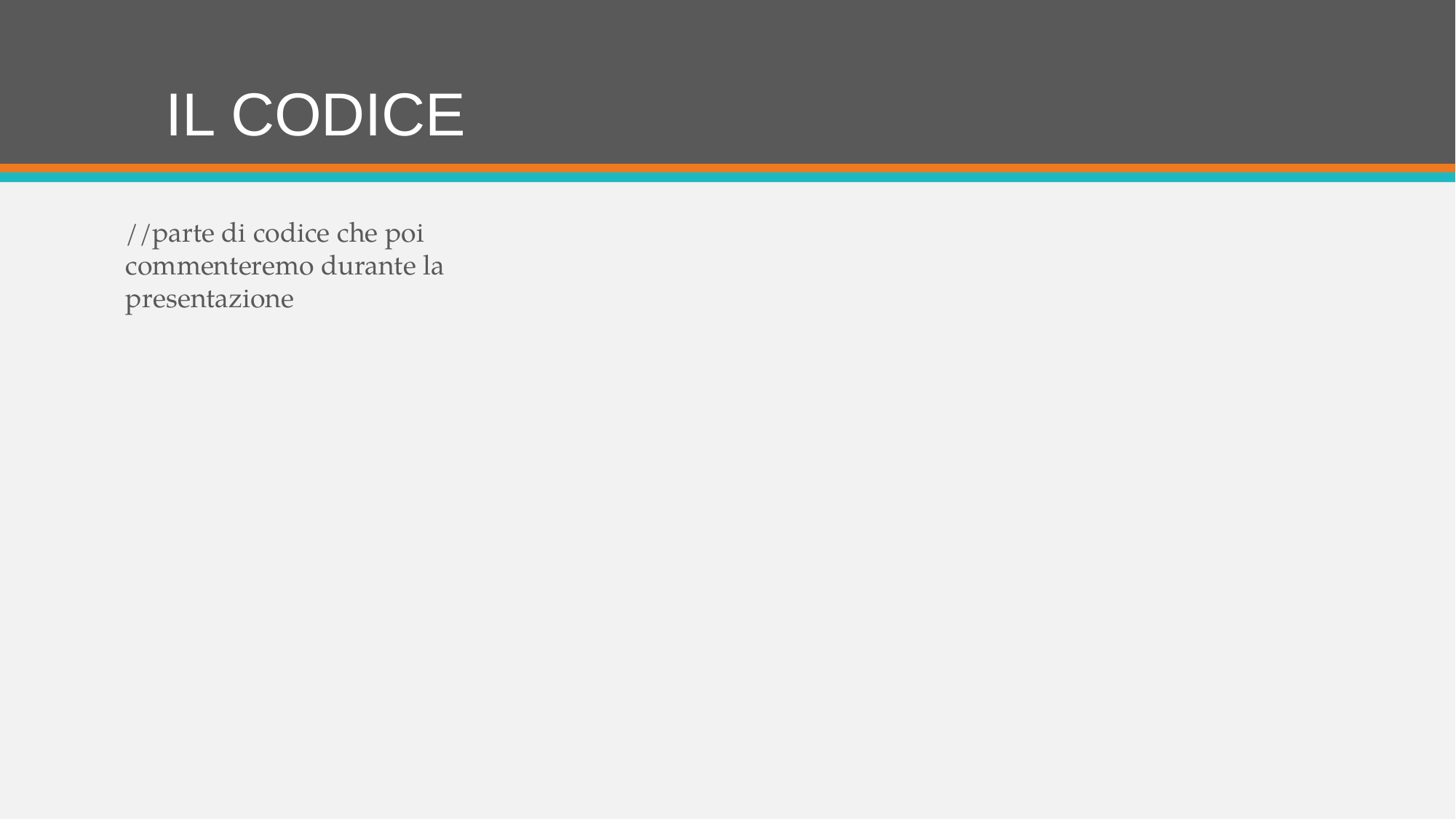

# IL CODICE
//parte di codice che poi commenteremo durante la presentazione